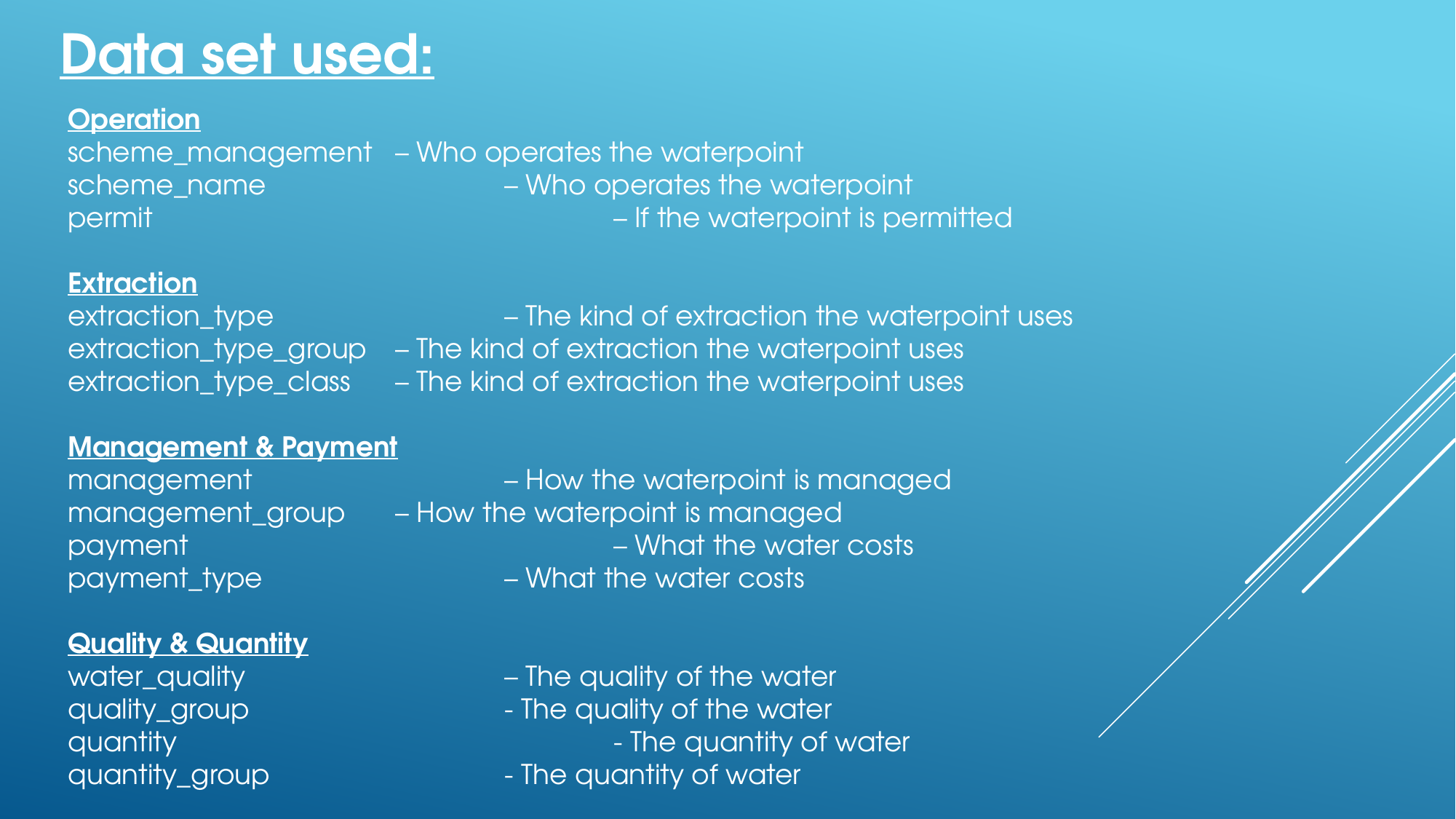

Data set used:
Operation
scheme_management	– Who operates the waterpoint
scheme_name 			– Who operates the waterpoint
permit 					– If the waterpoint is permitted

Extraction
extraction_type 			– The kind of extraction the waterpoint uses
extraction_type_group 	– The kind of extraction the waterpoint uses
extraction_type_class	– The kind of extraction the waterpoint uses

Management & Payment
management 			– How the waterpoint is managed
management_group 	– How the waterpoint is managed
payment 				– What the water costs
payment_type 			– What the water costs

Quality & Quantity
water_quality 			– The quality of the water
quality_group 			- The quality of the water
quantity 				- The quantity of water
quantity_group 			- The quantity of water